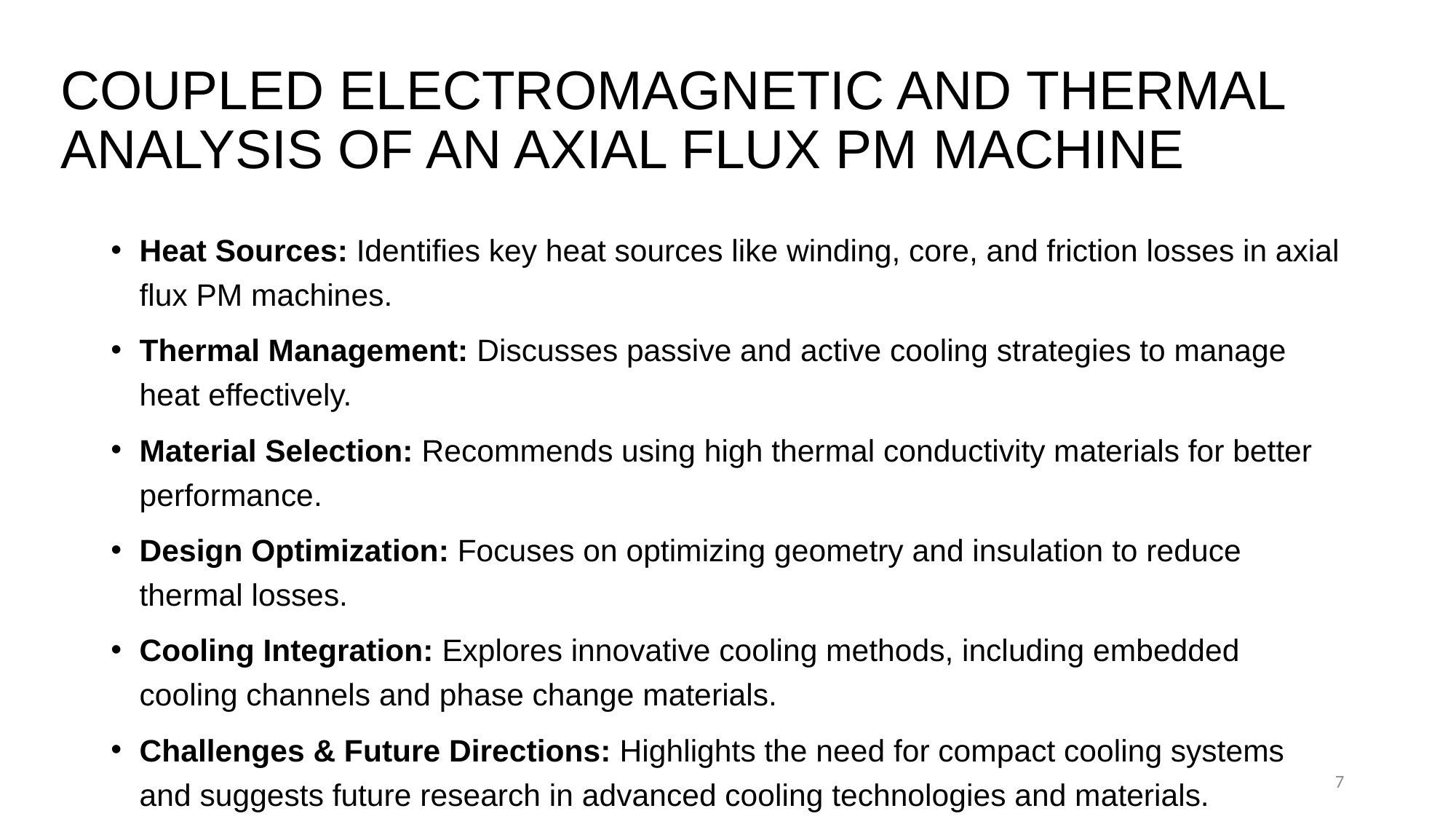

COUPLED ELECTROMAGNETIC AND THERMAL ANALYSIS OF AN AXIAL FLUX PM MACHINE
Heat Sources: Identifies key heat sources like winding, core, and friction losses in axial flux PM machines.
Thermal Management: Discusses passive and active cooling strategies to manage heat effectively.
Material Selection: Recommends using high thermal conductivity materials for better performance.
Design Optimization: Focuses on optimizing geometry and insulation to reduce thermal losses.
Cooling Integration: Explores innovative cooling methods, including embedded cooling channels and phase change materials.
Challenges & Future Directions: Highlights the need for compact cooling systems and suggests future research in advanced cooling technologies and materials.
7